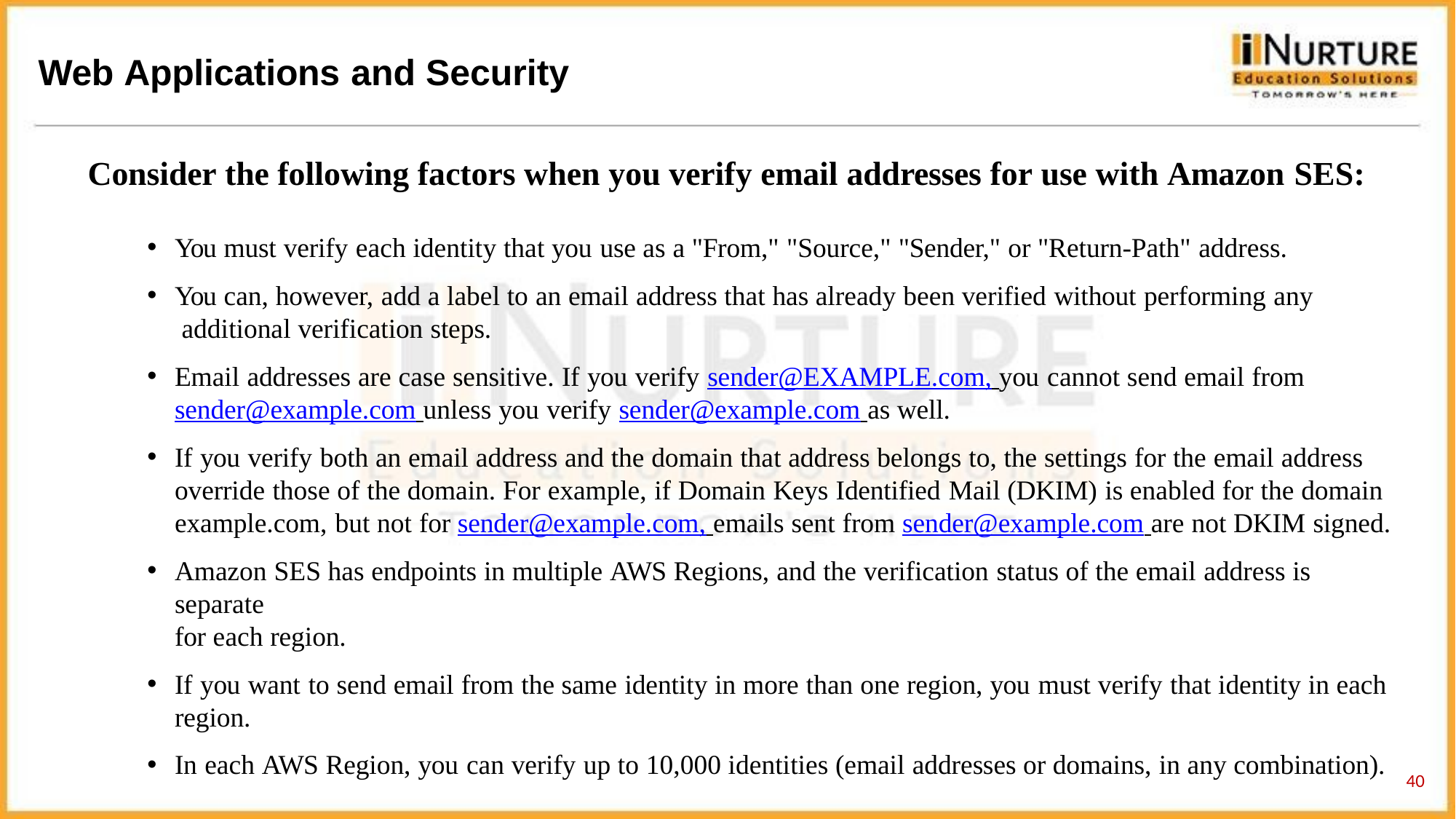

# Web Applications and Security
Consider the following factors when you verify email addresses for use with Amazon SES:

You must verify each identity that you use as a "From," "Source," "Sender," or "Return-Path" address.
You can, however, add a label to an email address that has already been verified without performing any  additional verification steps.
Email addresses are case sensitive. If you verify sender@EXAMPLE.com, you cannot send email from
sender@example.com unless you verify sender@example.com as well.
If you verify both an email address and the domain that address belongs to, the settings for the email address  override those of the domain. For example, if Domain Keys Identified Mail (DKIM) is enabled for the domain  example.com, but not for sender@example.com, emails sent from sender@example.com are not DKIM signed.
Amazon SES has endpoints in multiple AWS Regions, and the verification status of the email address is separate
for each region.
If you want to send email from the same identity in more than one region, you must verify that identity in each
region.
In each AWS Region, you can verify up to 10,000 identities (email addresses or domains, in any combination).
40